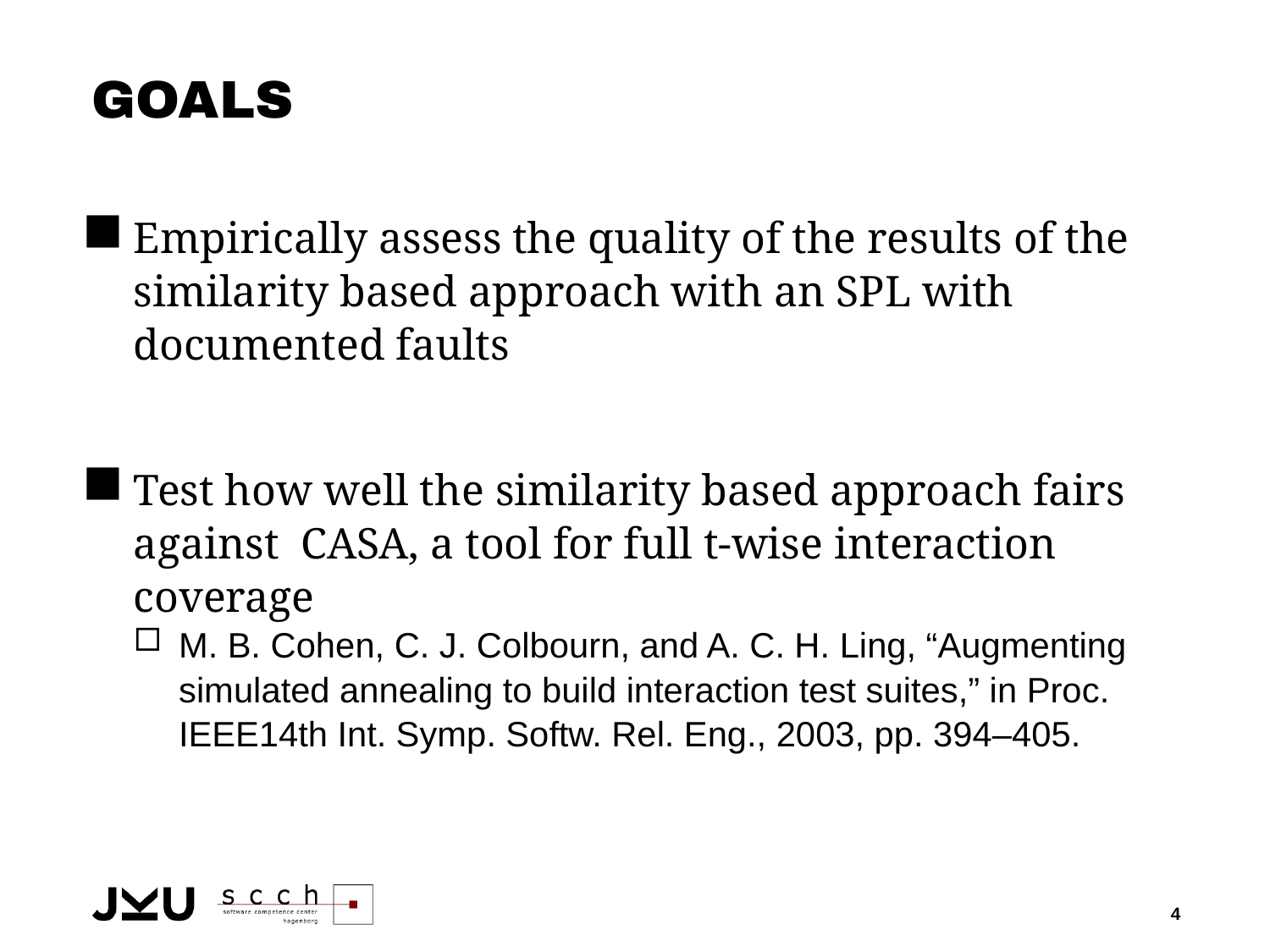

# Goals
Empirically assess the quality of the results of the similarity based approach with an SPL with documented faults

Test how well the similarity based approach fairs against  CASA, a tool for full t-wise interaction coverage
M. B. Cohen, C. J. Colbourn, and A. C. H. Ling, “Augmenting simulated annealing to build interaction test suites,” in Proc. IEEE14th Int. Symp. Softw. Rel. Eng., 2003, pp. 394–405.

4